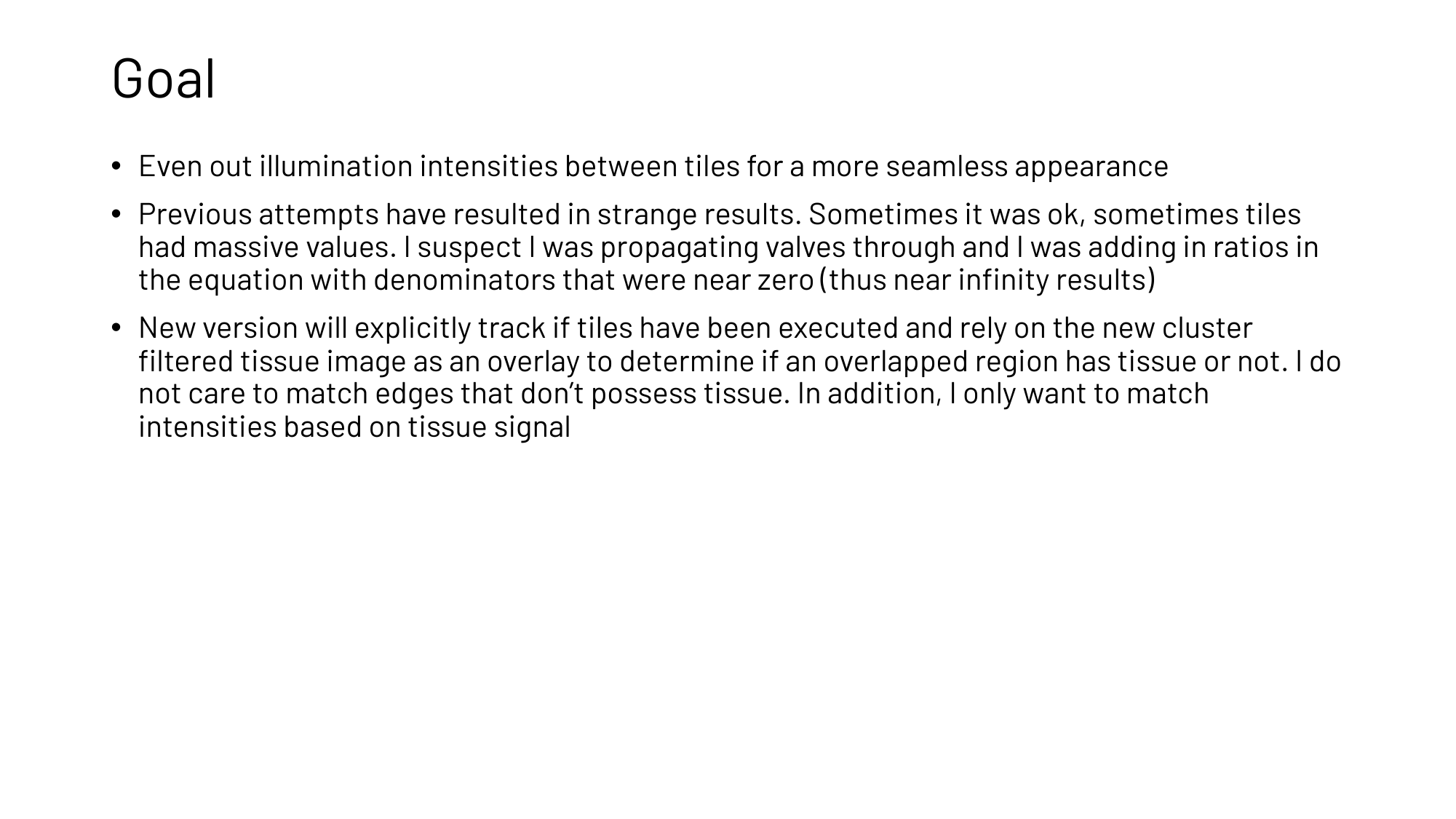

# Goal
Even out illumination intensities between tiles for a more seamless appearance
Previous attempts have resulted in strange results. Sometimes it was ok, sometimes tiles had massive values. I suspect I was propagating valves through and I was adding in ratios in the equation with denominators that were near zero (thus near infinity results)
New version will explicitly track if tiles have been executed and rely on the new cluster filtered tissue image as an overlay to determine if an overlapped region has tissue or not. I do not care to match edges that don’t possess tissue. In addition, I only want to match intensities based on tissue signal